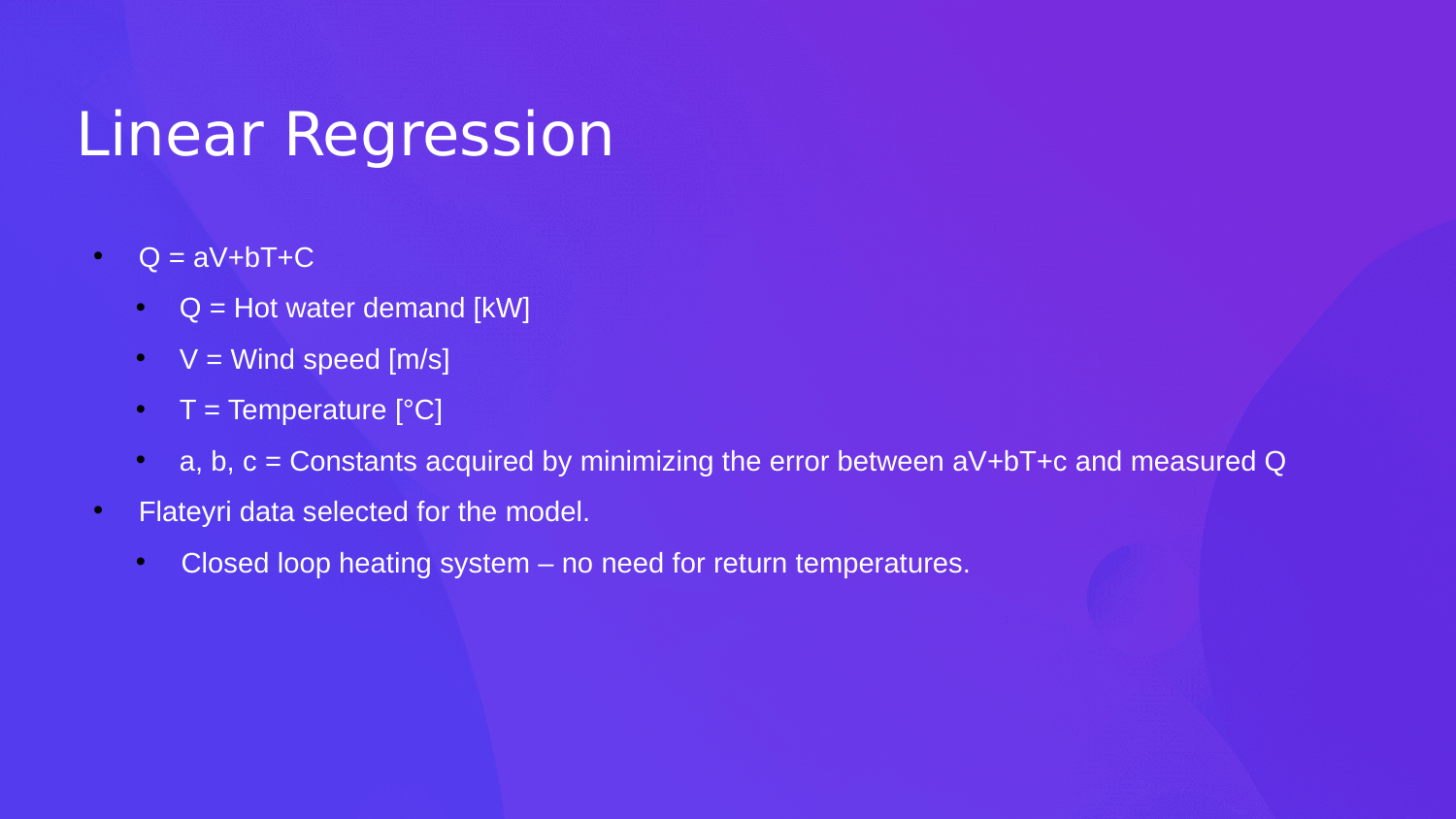

# Linear Regression
Q = aV+bT+C
Q = Hot water demand [kW]
V = Wind speed [m/s]
T = Temperature [°C]
a, b, c = Constants acquired by minimizing the error between aV+bT+c and measured Q
Flateyri data selected for the model.
Closed loop heating system – no need for return temperatures.